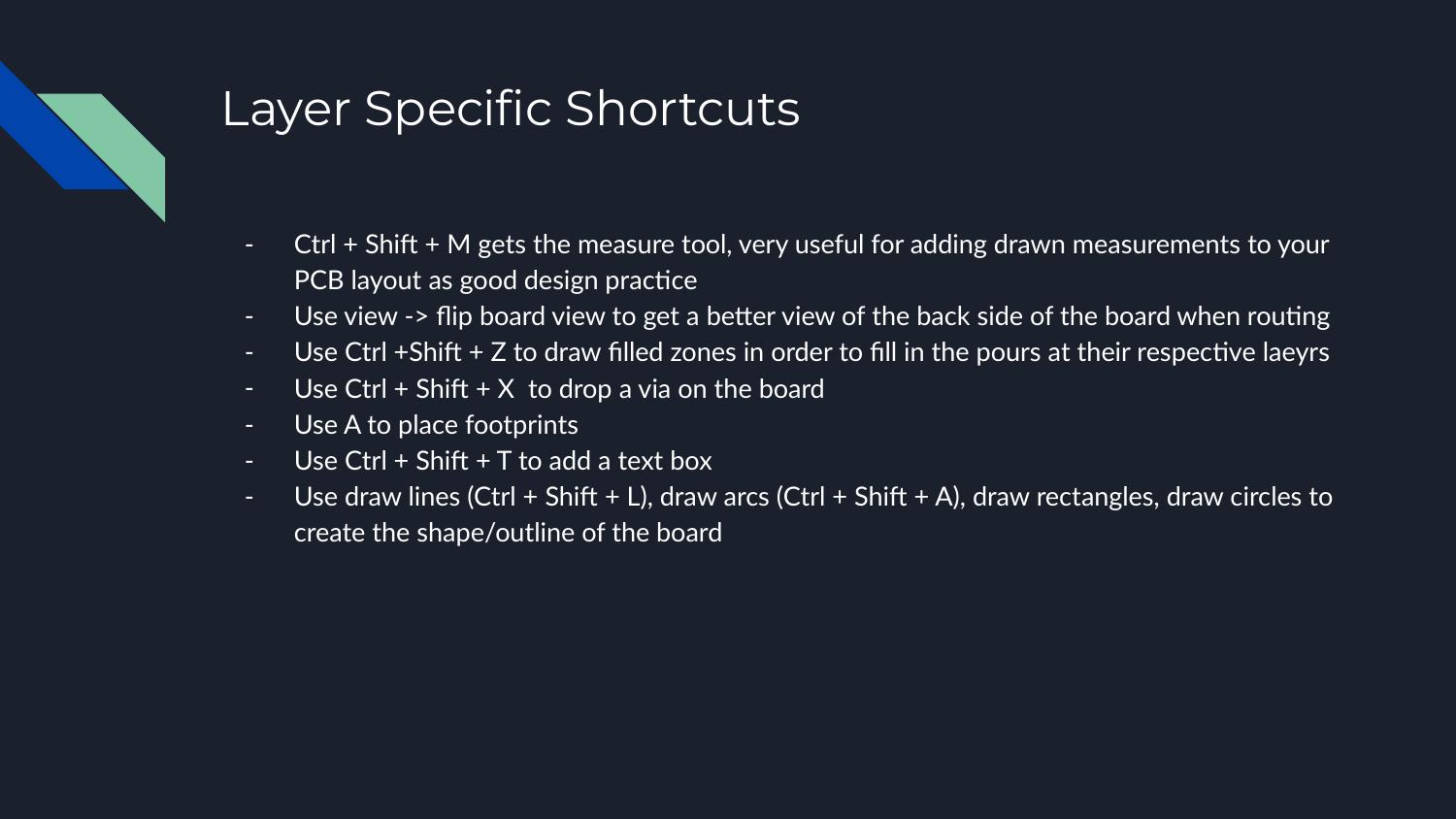

# Layer Specific Shortcuts
Ctrl + Shift + M gets the measure tool, very useful for adding drawn measurements to your PCB layout as good design practice
Use view -> flip board view to get a better view of the back side of the board when routing
Use Ctrl +Shift + Z to draw filled zones in order to fill in the pours at their respective laeyrs
Use Ctrl + Shift + X  to drop a via on the board
Use A to place footprints
Use Ctrl + Shift + T to add a text box
Use draw lines (Ctrl + Shift + L), draw arcs (Ctrl + Shift + A), draw rectangles, draw circles to create the shape/outline of the board